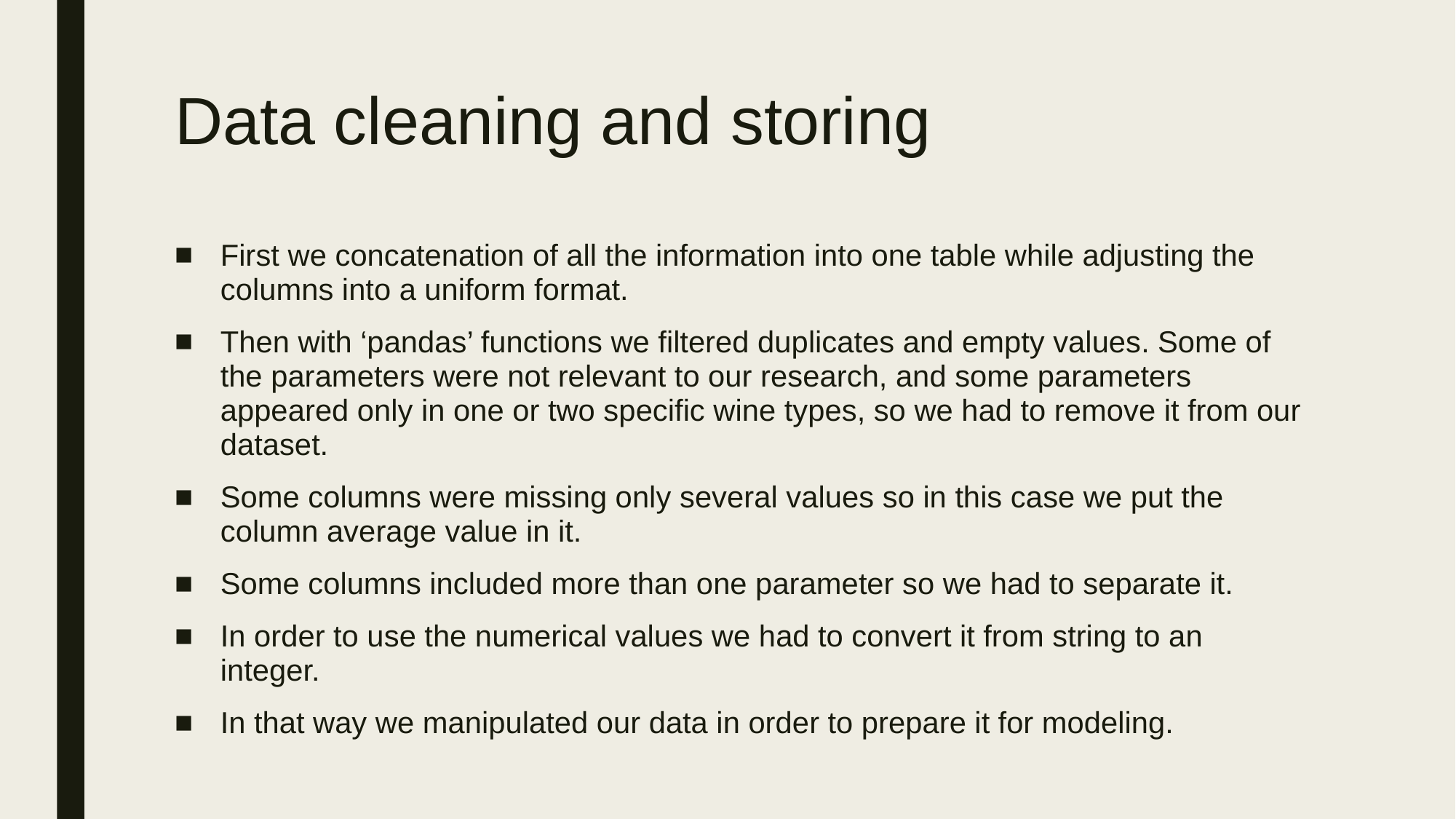

# Data cleaning and storing
First we concatenation of all the information into one table while adjusting the columns into a uniform format.
Then with ‘pandas’ functions we filtered duplicates and empty values. Some of the parameters were not relevant to our research, and some parameters appeared only in one or two specific wine types, so we had to remove it from our dataset.
Some columns were missing only several values so in this case we put the column average value in it.
Some columns included more than one parameter so we had to separate it.
In order to use the numerical values we had to convert it from string to an integer.
In that way we manipulated our data in order to prepare it for modeling.